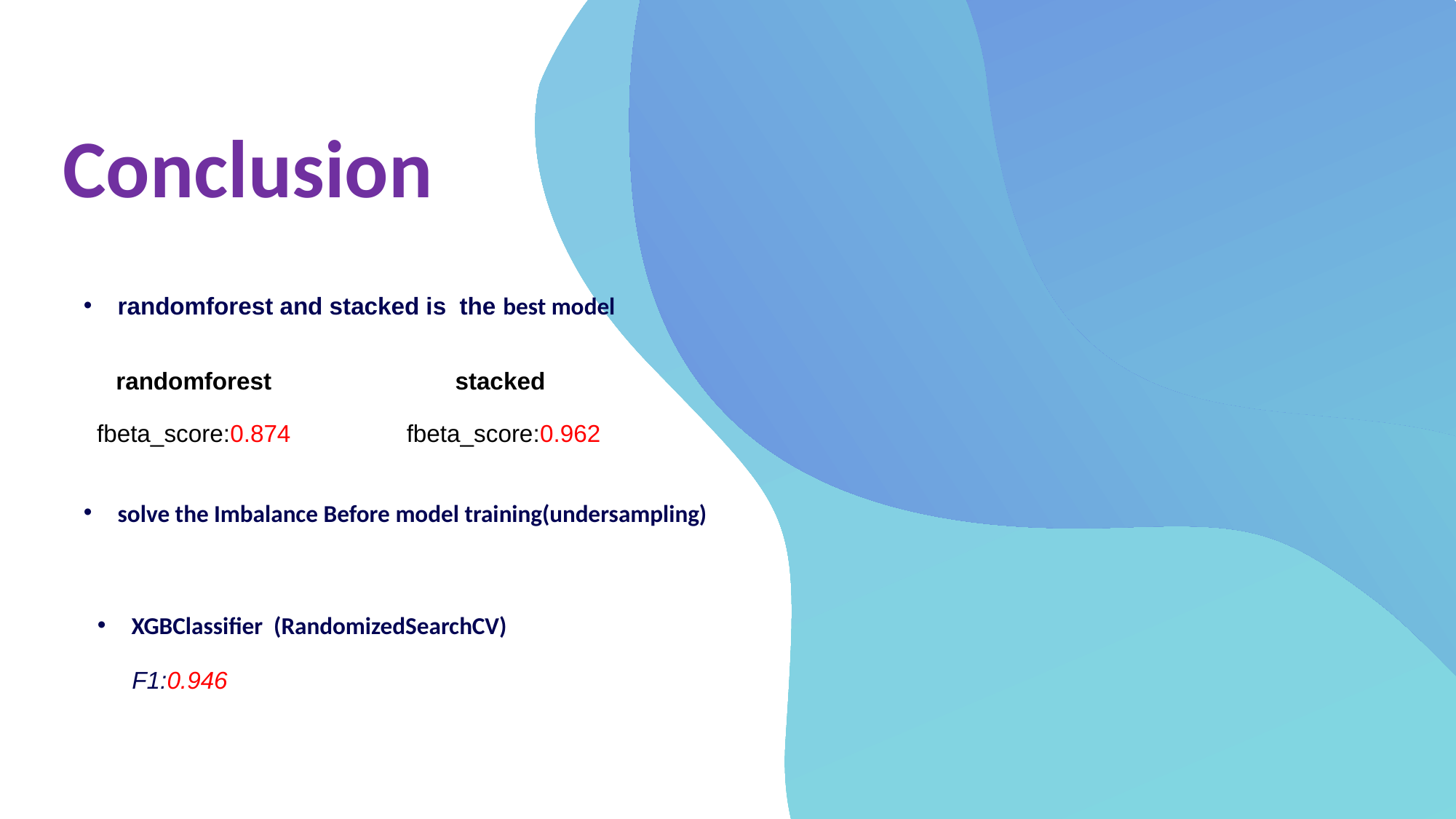

Conclusion
randomforest and stacked is  the best model
randomforest
fbeta_score:0.874
stacked
fbeta_score:0.962
solve the Imbalance Before model training(undersampling)
XGBClassifier  (RandomizedSearchCV)
F1:0.946